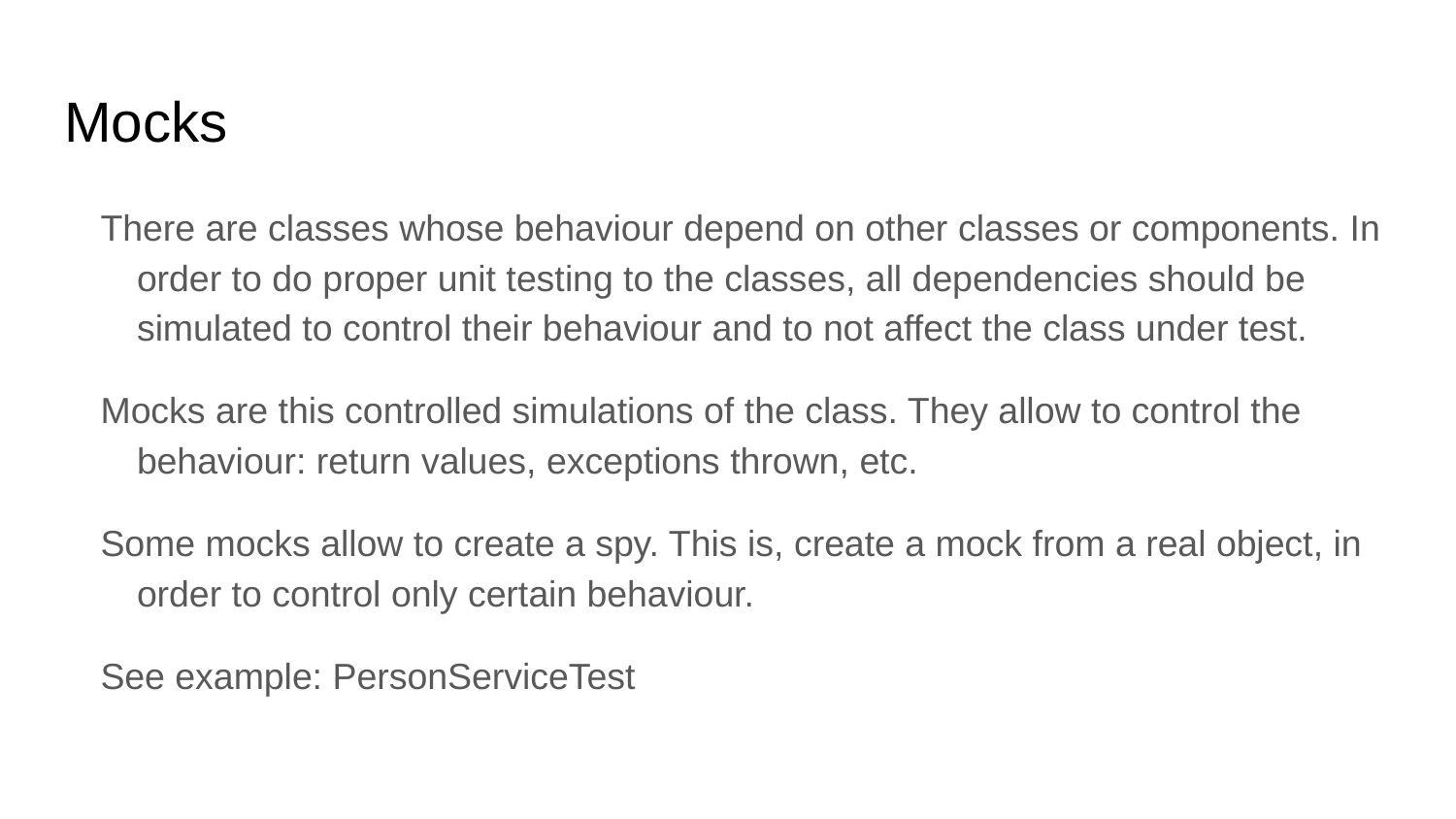

# Mocks
There are classes whose behaviour depend on other classes or components. In order to do proper unit testing to the classes, all dependencies should be simulated to control their behaviour and to not affect the class under test.
Mocks are this controlled simulations of the class. They allow to control the behaviour: return values, exceptions thrown, etc.
Some mocks allow to create a spy. This is, create a mock from a real object, in order to control only certain behaviour.
See example: PersonServiceTest